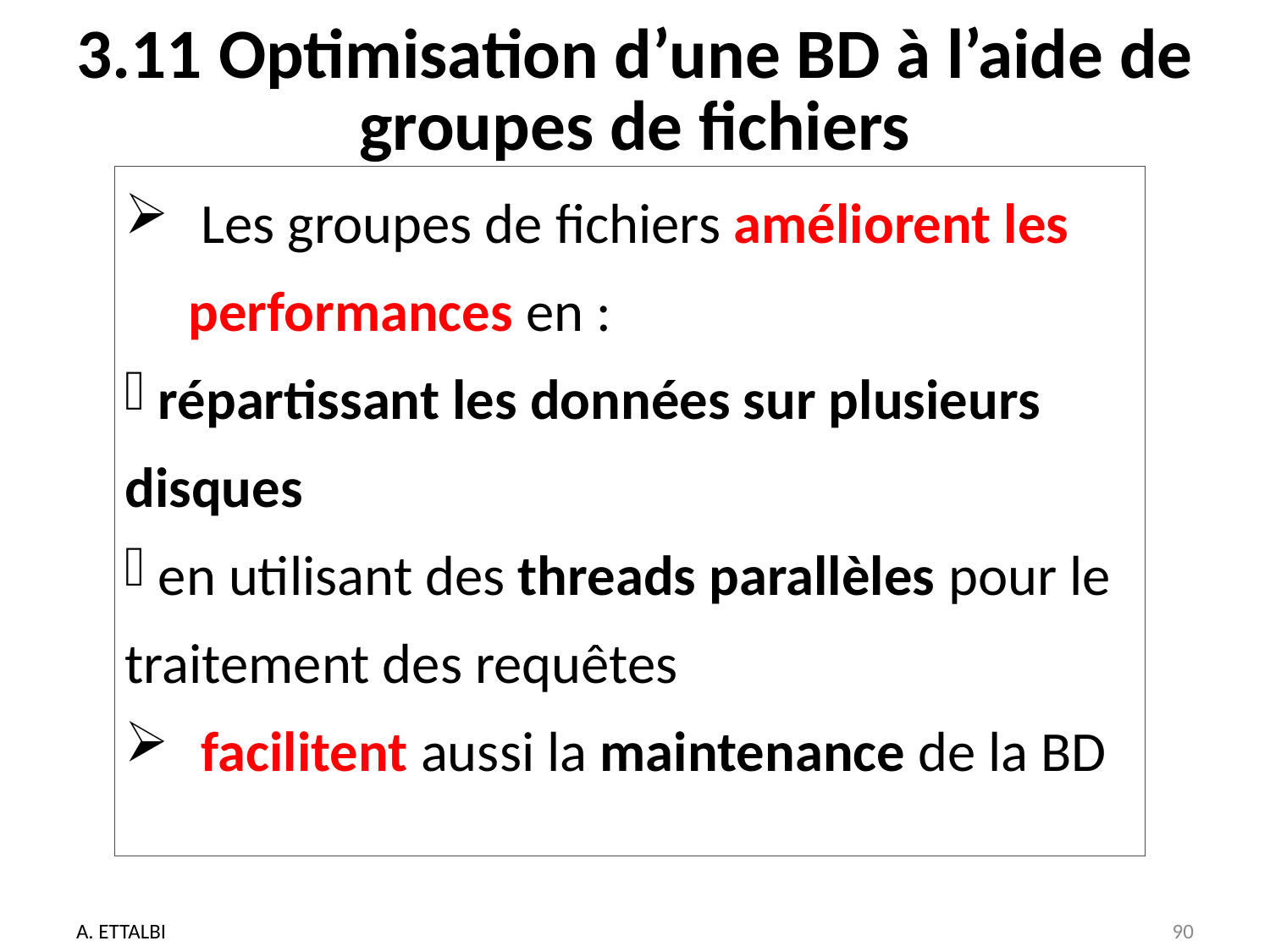

# 3.11 Optimisation d’une BD à l’aide de groupes de fichiers
 Les groupes de fichiers améliorent les performances en :
 répartissant les données sur plusieurs disques
 en utilisant des threads parallèles pour le traitement des requêtes
 facilitent aussi la maintenance de la BD
A. ETTALBI
90